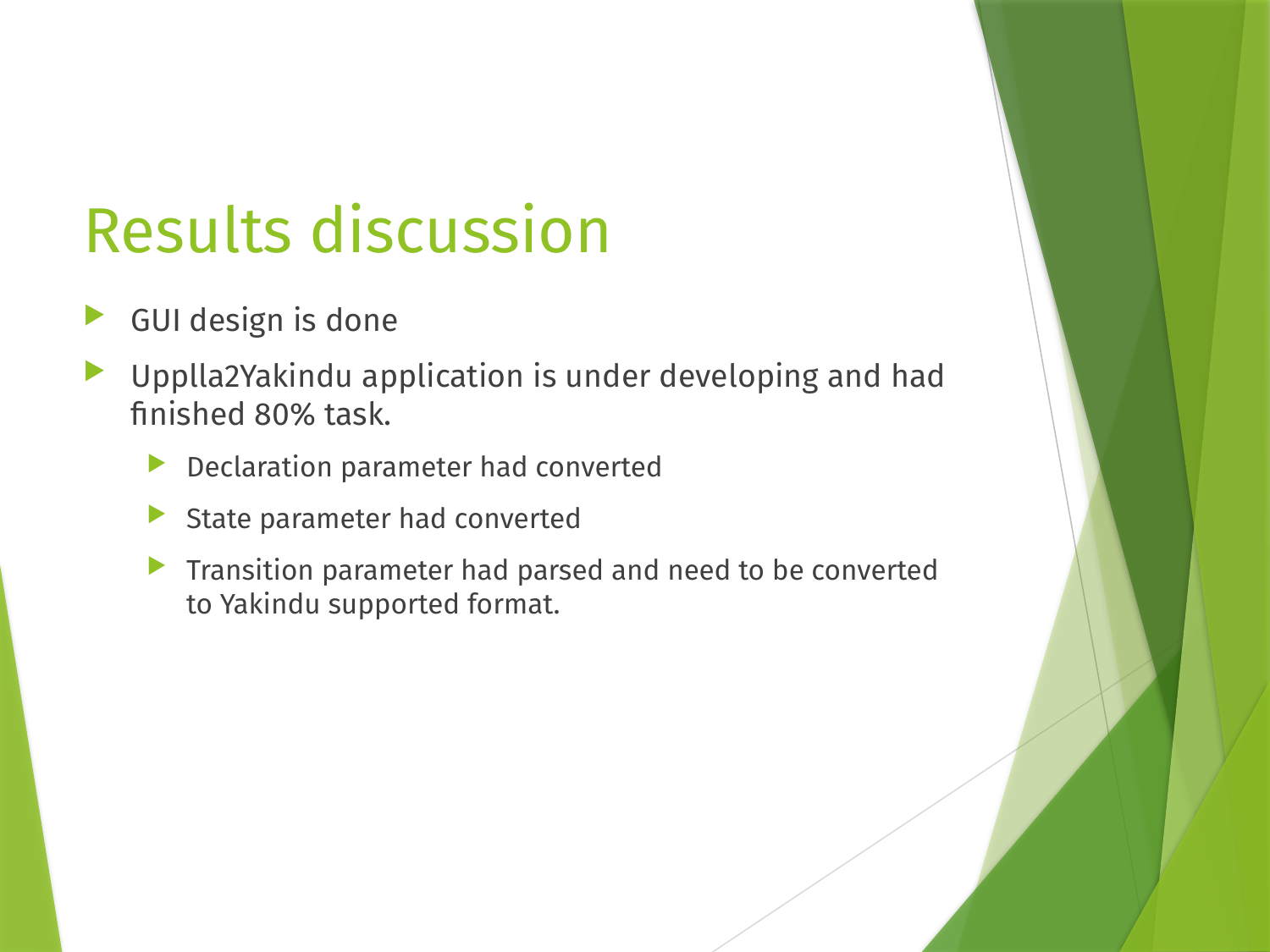

# Results discussion
GUI design is done
Upplla2Yakindu application is under developing and had finished 80% task.
Declaration parameter had converted
State parameter had converted
Transition parameter had parsed and need to be converted to Yakindu supported format.